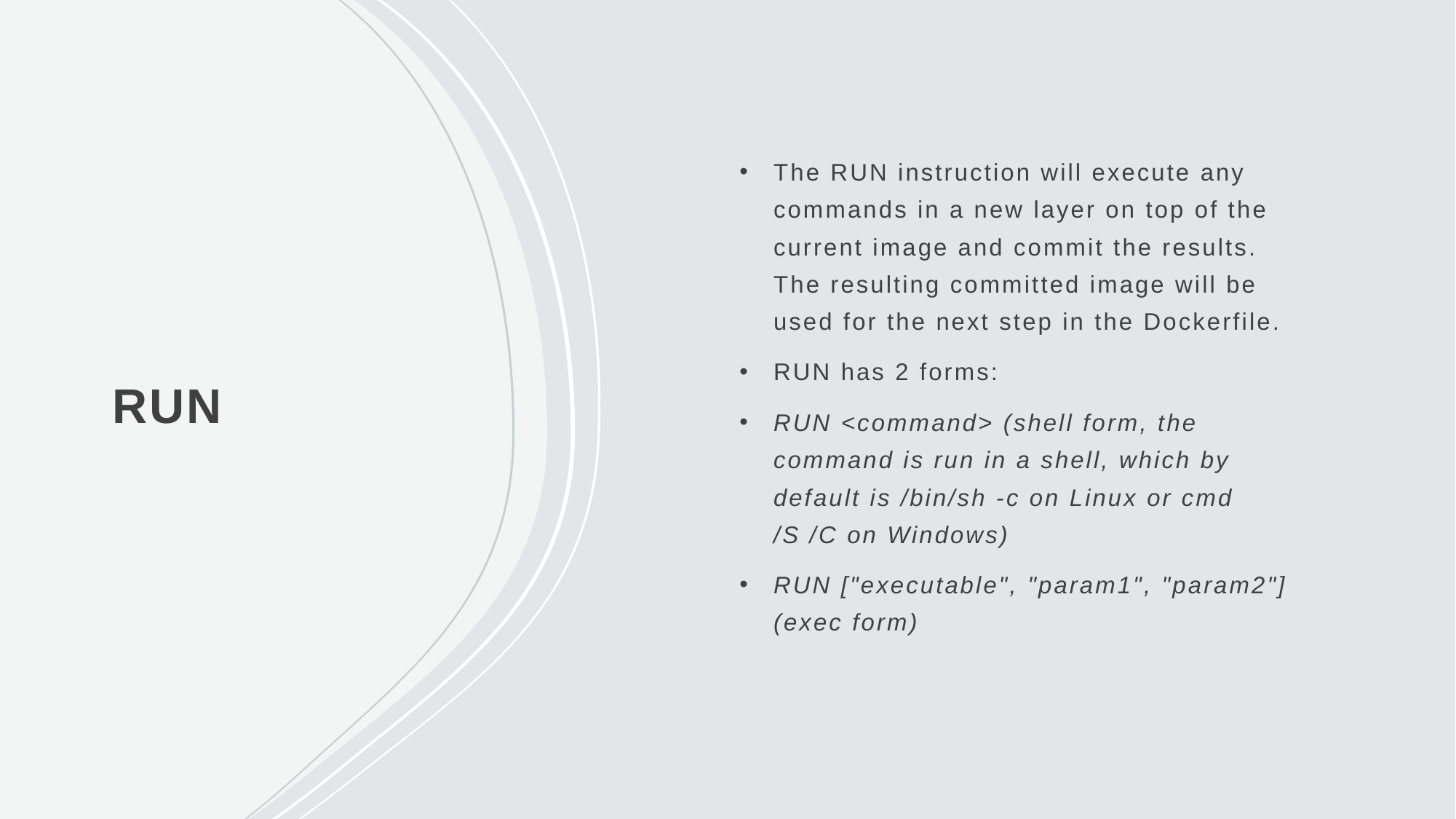

The RUN instruction will execute any commands in a new layer on top of the current image and commit the results. The resulting committed image will be used for the next step in the Dockerfile.
RUN has 2 forms:
RUN <command> (shell form, the command is run in a shell, which by default is /bin/sh -c on Linux or cmd /S /C on Windows)
RUN ["executable", "param1", "param2"] (exec form)
# RUN